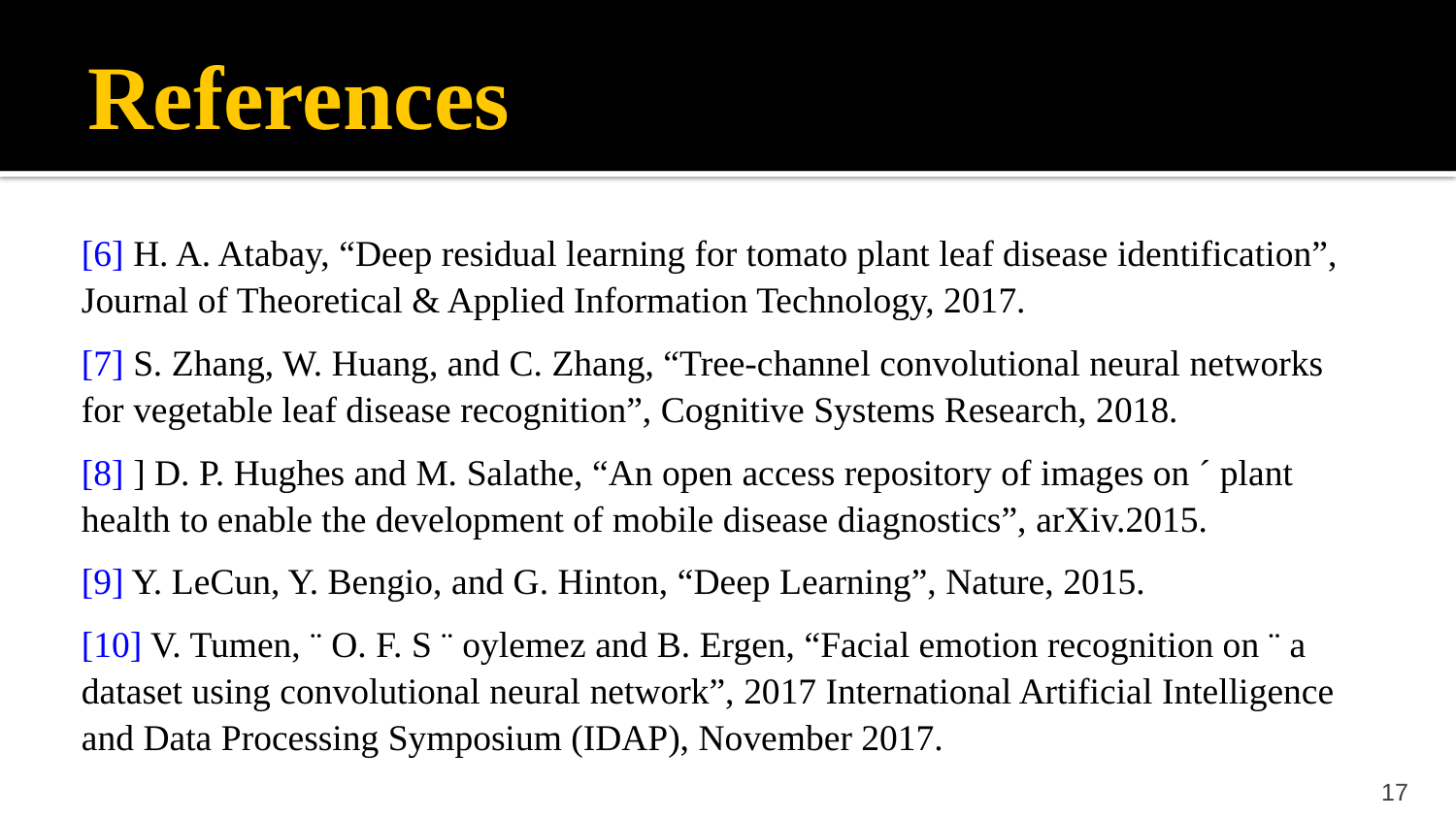

# References
[6] H. A. Atabay, “Deep residual learning for tomato plant leaf disease identification”, Journal of Theoretical & Applied Information Technology, 2017.
[7] S. Zhang, W. Huang, and C. Zhang, “Tree-channel convolutional neural networks for vegetable leaf disease recognition”, Cognitive Systems Research, 2018.
[8] ] D. P. Hughes and M. Salathe, “An open access repository of images on ´ plant health to enable the development of mobile disease diagnostics”, arXiv.2015.
[9] Y. LeCun, Y. Bengio, and G. Hinton, “Deep Learning”, Nature, 2015.
[10] V. Tumen, ¨ O. F. S ¨ oylemez and B. Ergen, “Facial emotion recognition on ¨ a dataset using convolutional neural network”, 2017 International Artificial Intelligence and Data Processing Symposium (IDAP), November 2017.

17